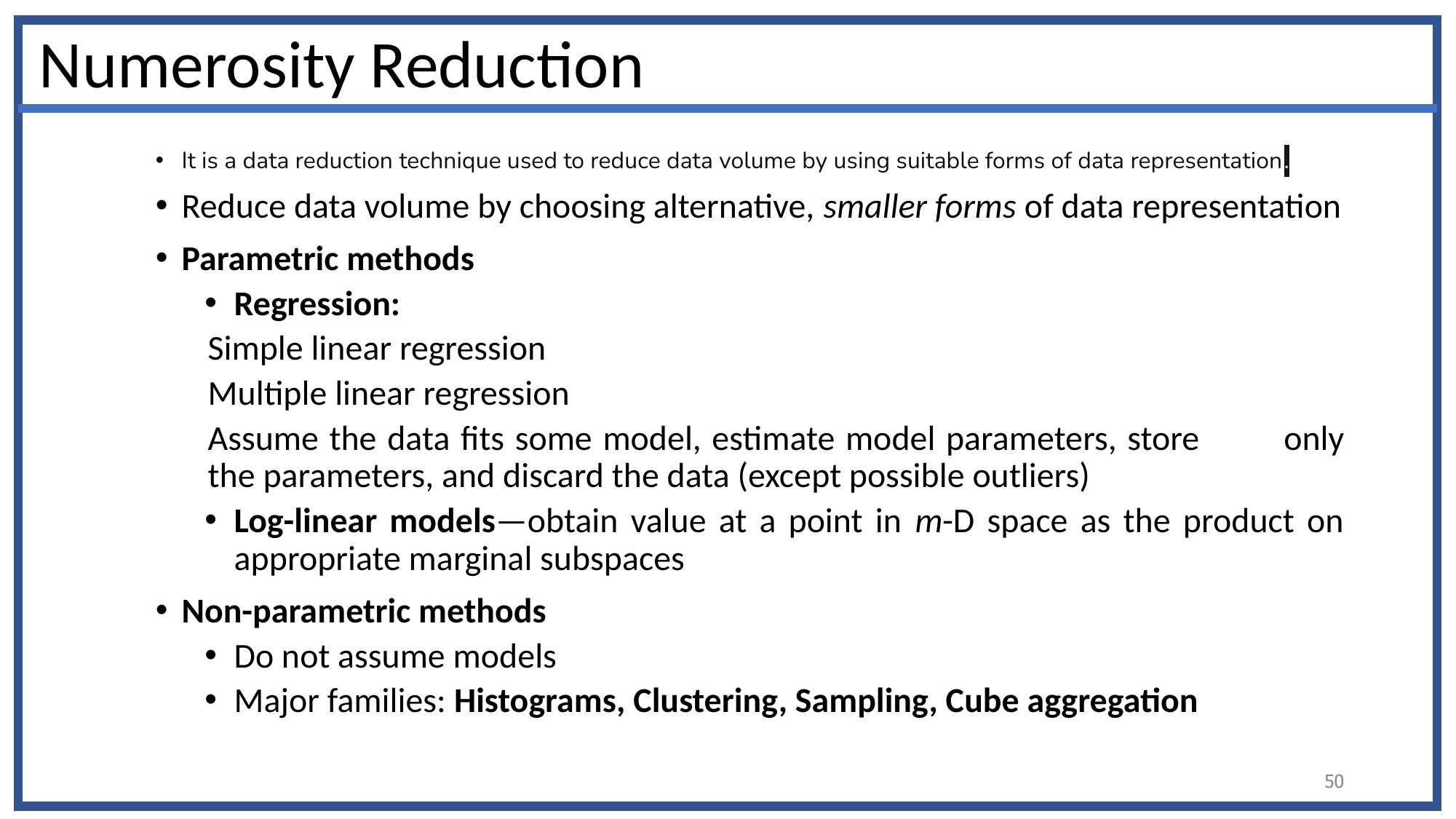

# Numerosity Reduction

It is a data reduction technique used to reduce data volume by using suitable forms of data representation.
Reduce data volume by choosing alternative, smaller forms of data representation
Parametric methods
Regression:
		Simple linear regression
		Multiple linear regression
	Assume the data fits some model, estimate model parameters, store 	only the parameters, and discard the data (except possible outliers)
Log-linear models—obtain value at a point in m-D space as the product on appropriate marginal subspaces
Non-parametric methods
Do not assume models
Major families: Histograms, Clustering, Sampling, Cube aggregation
50